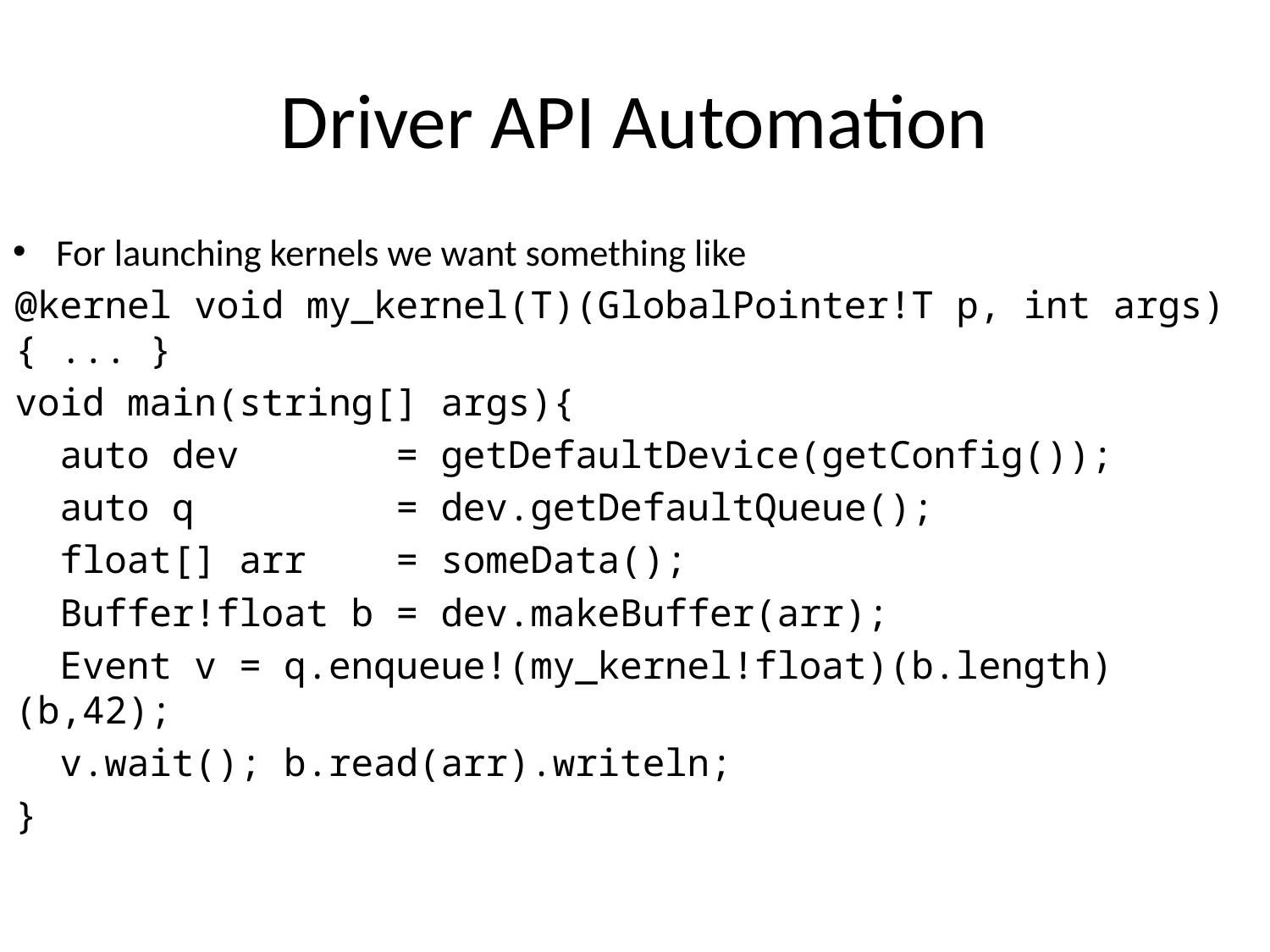

# Driver API Automation
For launching kernels we want something like
@kernel void my_kernel(T)(GlobalPointer!T p, int args) { ... }
void main(string[] args){
  auto dev       = getDefaultDevice(getConfig());
  auto q         = dev.getDefaultQueue();
  float[] arr    = someData();
  Buffer!float b = dev.makeBuffer(arr);
  Event v = q.enqueue!(my_kernel!float)(b.length)(b,42);
  v.wait(); b.read(arr).writeln;
}